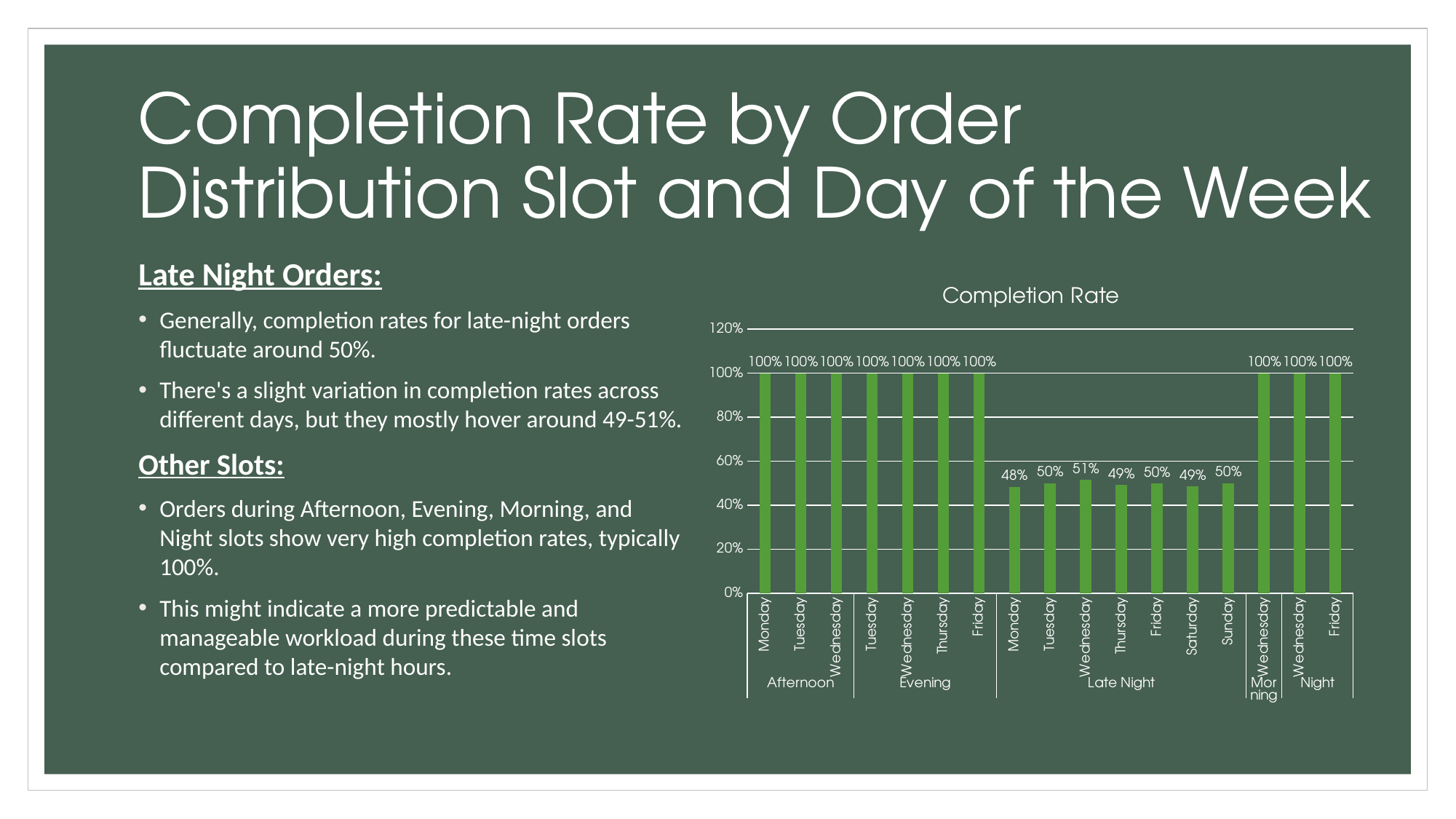

# Completion Rate by Order Distribution Slot and Day of the Week
Late Night Orders:
Generally, completion rates for late-night orders fluctuate around 50%.
There's a slight variation in completion rates across different days, but they mostly hover around 49-51%.
Other Slots:
Orders during Afternoon, Evening, Morning, and Night slots show very high completion rates, typically 100%.
This might indicate a more predictable and manageable workload during these time slots compared to late-night hours.

### Chart:

| Category | Completion Rate |
|---|---|
| Monday | 1.0 |
| Tuesday | 1.0 |
| Wednesday | 1.0 |
| Tuesday | 1.0 |
| Wednesday | 1.0 |
| Thursday | 1.0 |
| Friday | 1.0 |
| Monday | 0.4835772357723577 |
| Tuesday | 0.5009715025906736 |
| Wednesday | 0.5147759771210677 |
| Thursday | 0.49170251997541486 |
| Friday | 0.49774436090225566 |
| Saturday | 0.4857310973815828 |
| Sunday | 0.4991482112436116 |
| Wednesday | 1.0 |
| Wednesday | 1.0 |
| Friday | 1.0 |